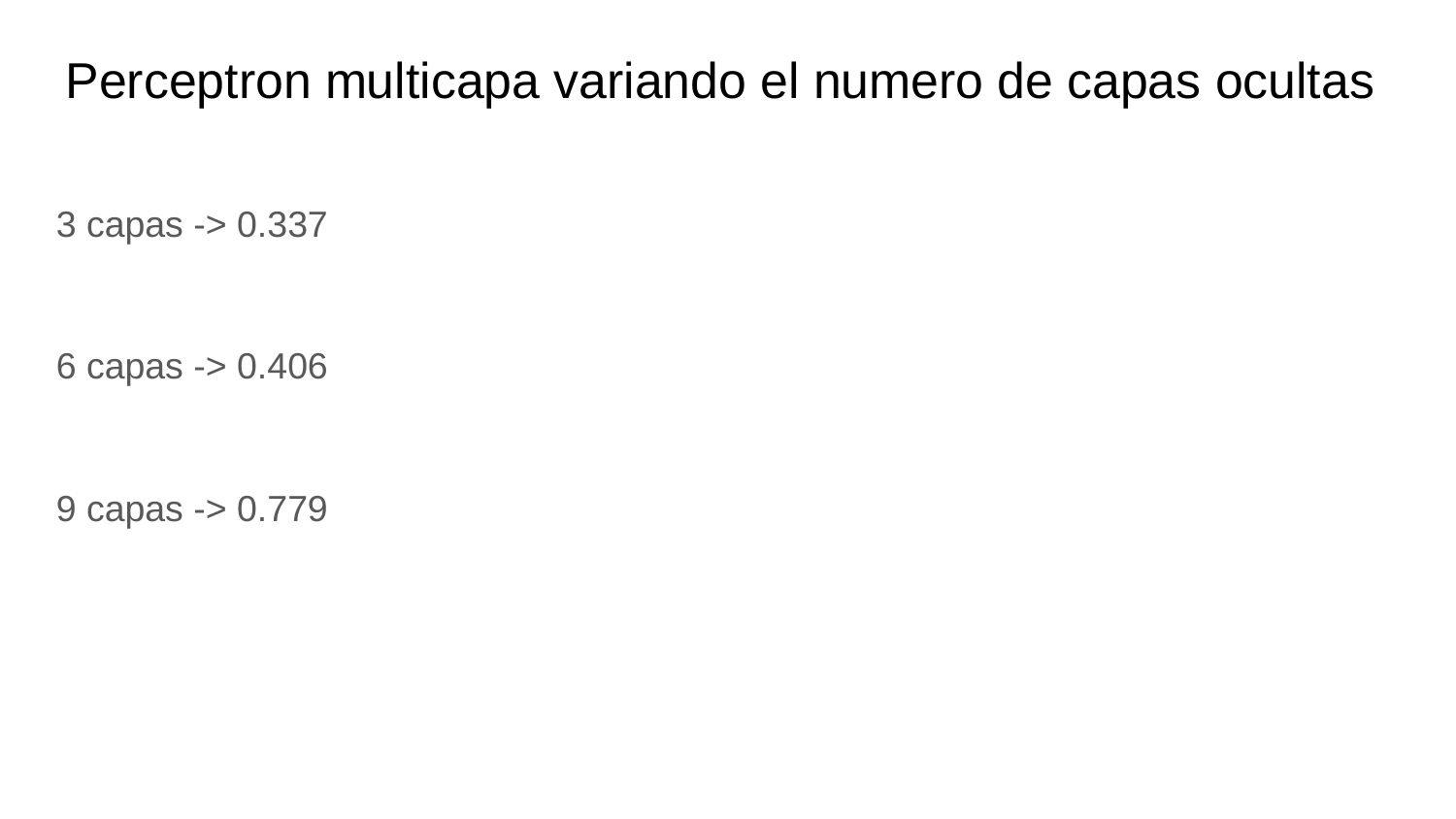

# Perceptron multicapa variando el numero de capas ocultas
3 capas -> 0.337

6 capas -> 0.406

9 capas -> 0.779